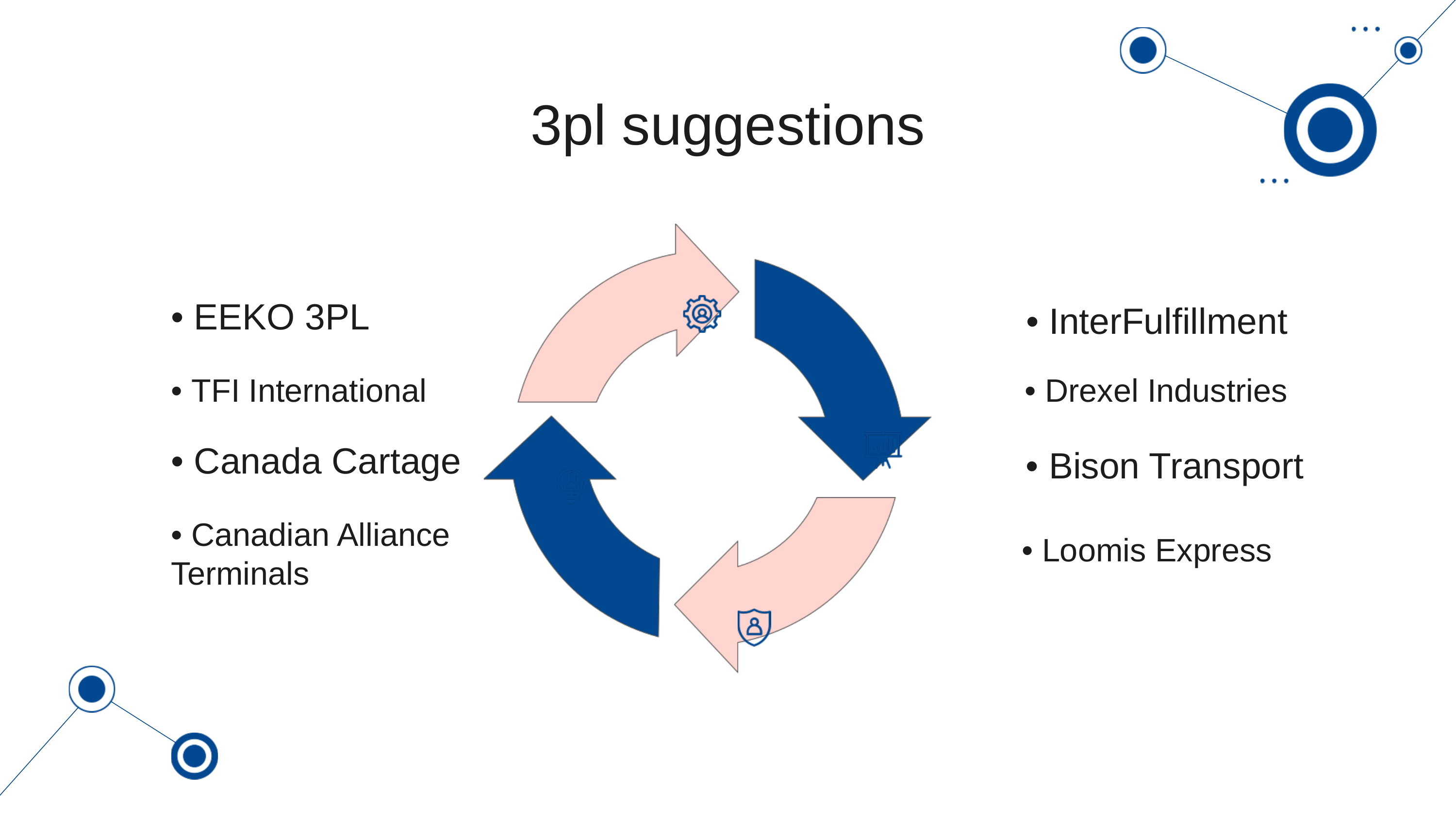

3pl sugge﻿stions

• EEKO 3PL

• InterFulfillment
• TFI International
• Drexel Industries

• Canada Cartage
• Bison Transport

• Canadian Alliance Terminals
• Loomis Express